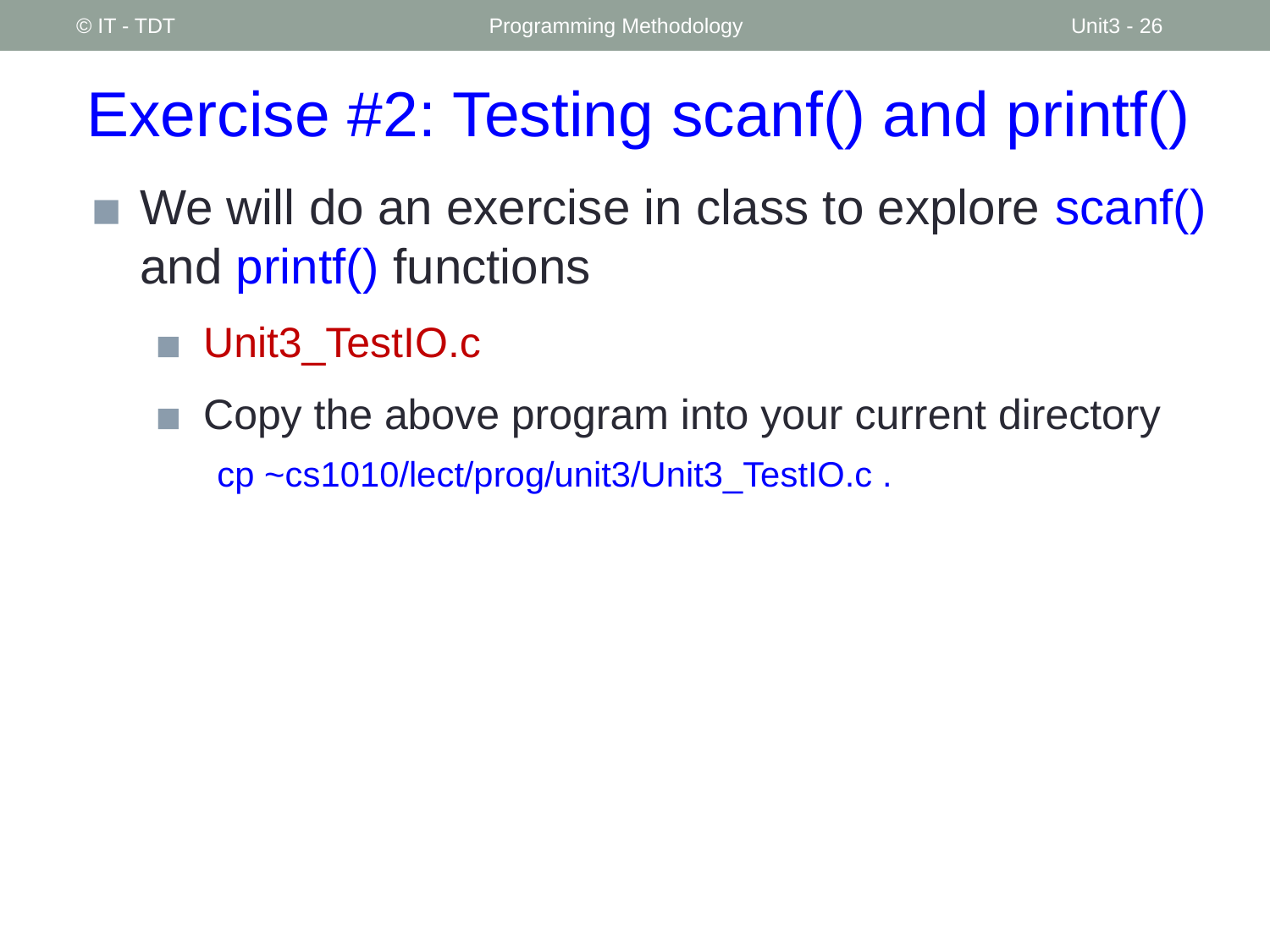

© IT - TDT
Programming Methodology
Unit3 - 26
# Exercise #2: Testing scanf() and printf()
We will do an exercise in class to explore scanf() and printf() functions
Unit3_TestIO.c
Copy the above program into your current directory
 cp ~cs1010/lect/prog/unit3/Unit3_TestIO.c .